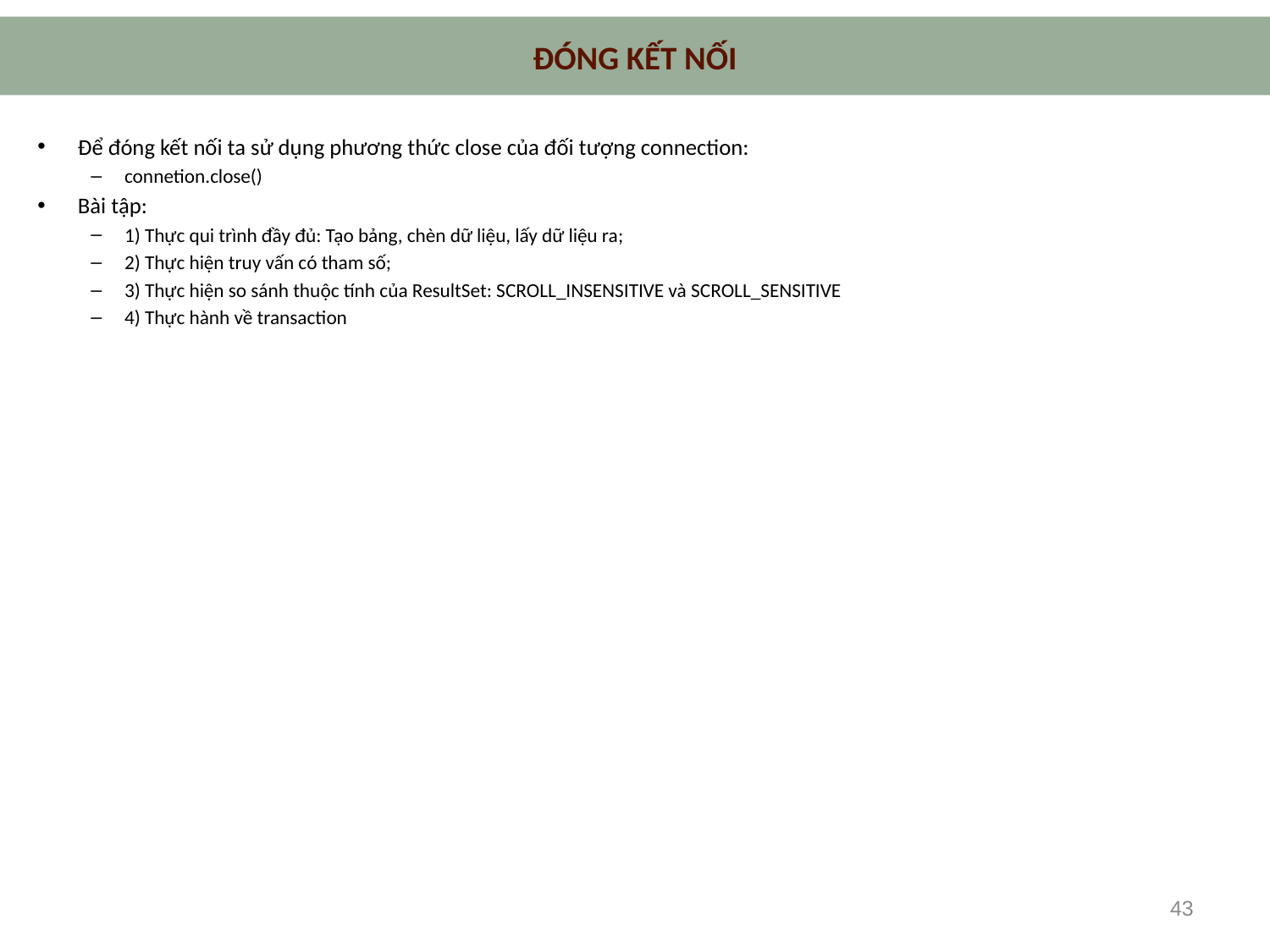

# ĐÓNG KẾT NỐI
Để đóng kết nối ta sử dụng phương thức close của đối tượng connection:
connetion.close()
Bài tập:
1) Thực qui trình đầy đủ: Tạo bảng, chèn dữ liệu, lấy dữ liệu ra;
2) Thực hiện truy vấn có tham số;
3) Thực hiện so sánh thuộc tính của ResultSet: SCROLL_INSENSITIVE và SCROLL_SENSITIVE
4) Thực hành về transaction
43